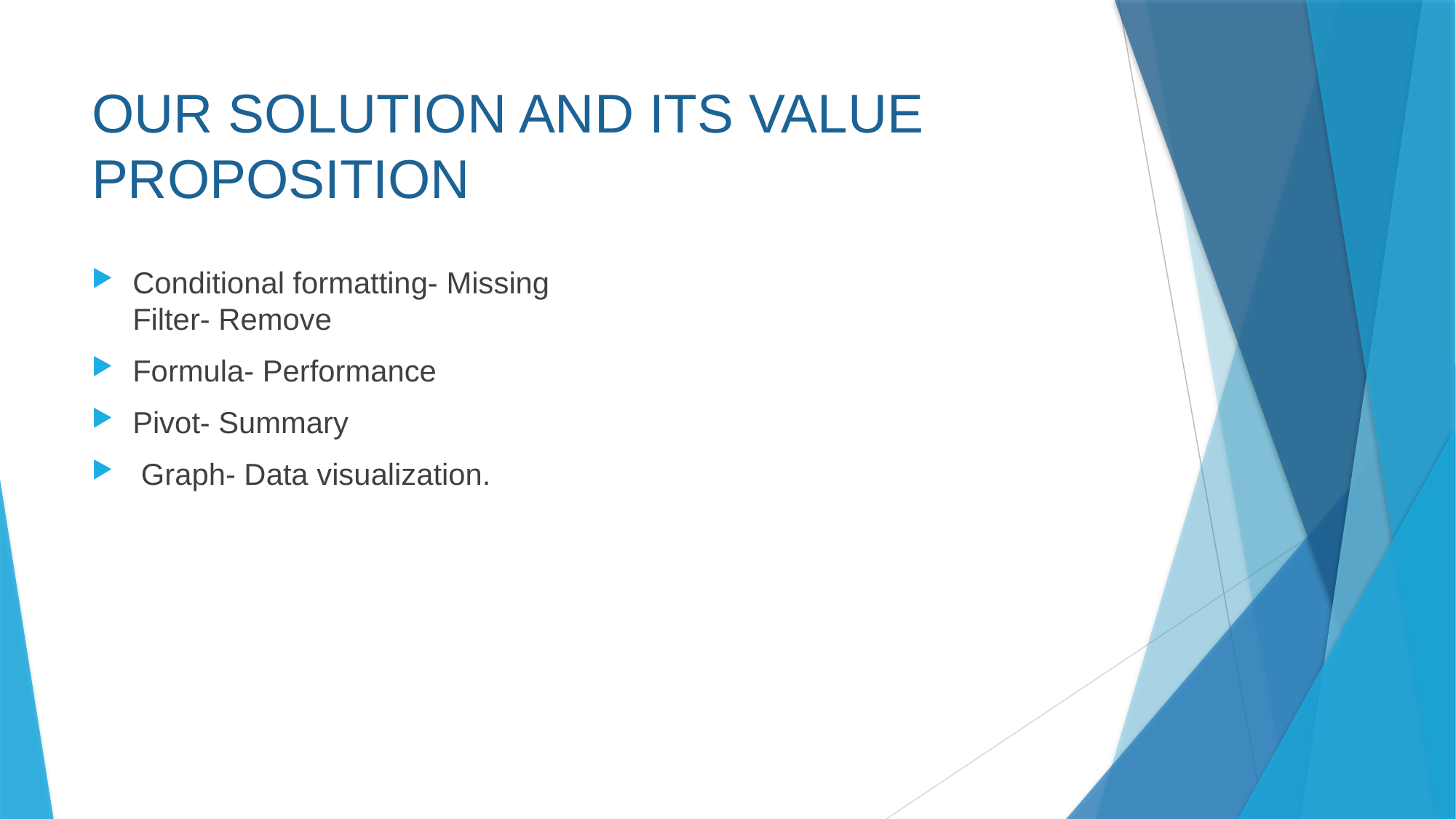

# OUR SOLUTION AND ITS VALUE PROPOSITION
Conditional formatting- Missing
Filter- Remove
Formula- Performance
Pivot- Summary
 Graph- Data visualization.